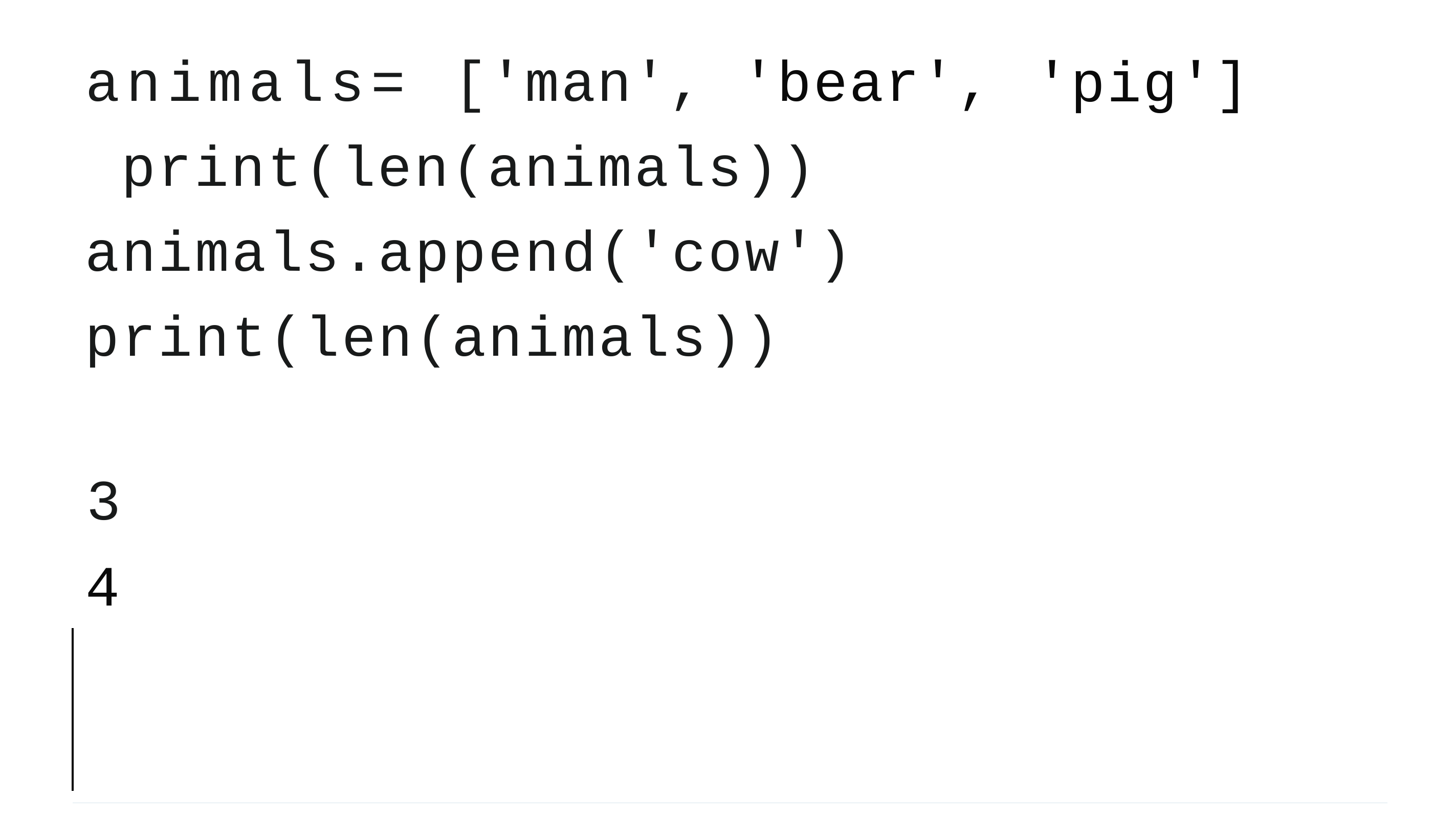

animals= ['man', 'bear',  print(len(animals))  animals.append('cow')  print(len(animals))
'pig']
3
4